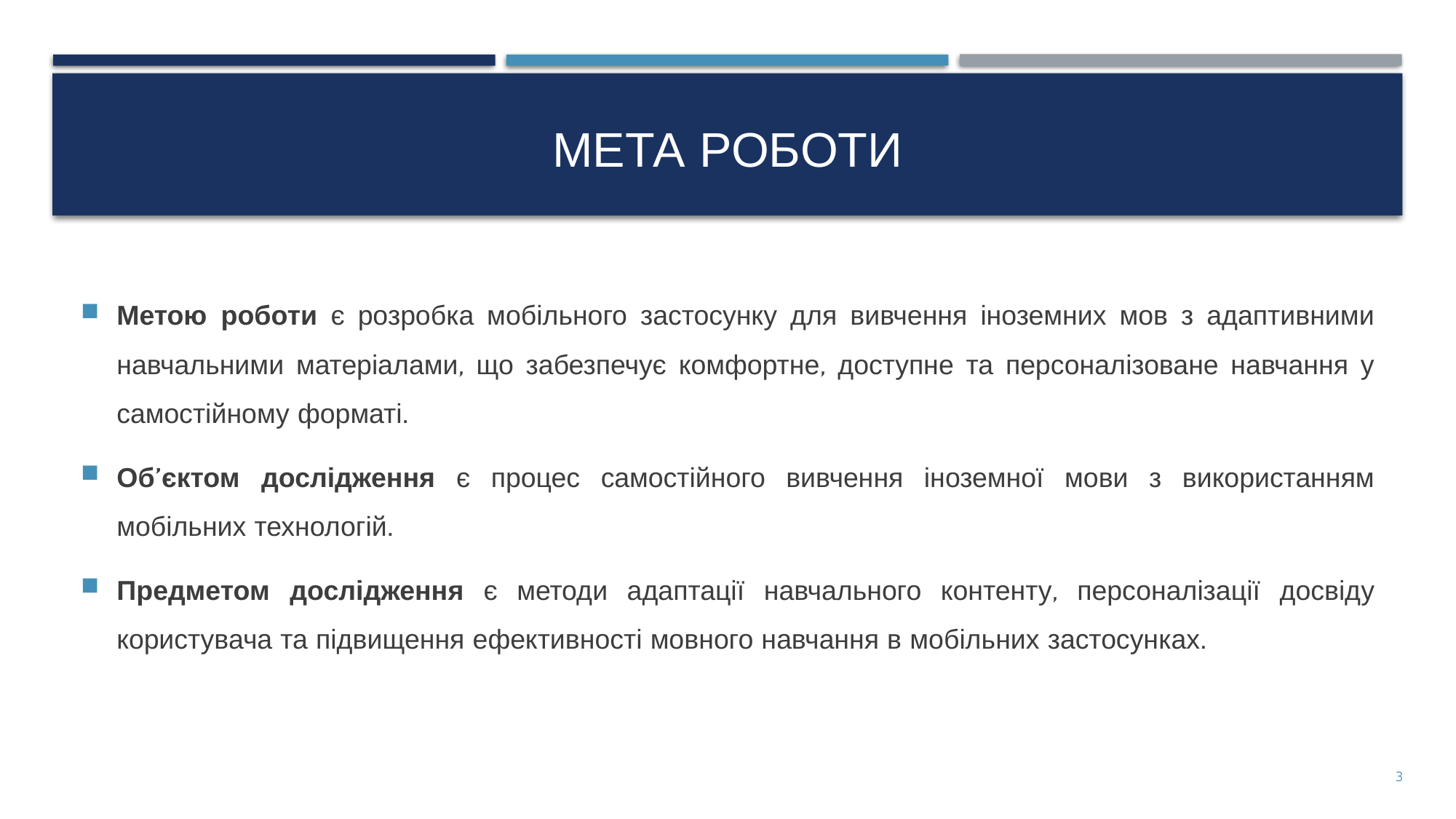

# Мета роботи
Метою роботи є розробка мобільного застосунку для вивчення іноземних мов з адаптивними навчальними матеріалами, що забезпечує комфортне, доступне та персоналізоване навчання у самостійному форматі.
Об’єктом дослідження є процес самостійного вивчення іноземної мови з використанням мобільних технологій.
Предметом дослідження є методи адаптації навчального контенту, персоналізації досвіду користувача та підвищення ефективності мовного навчання в мобільних застосунках.
3